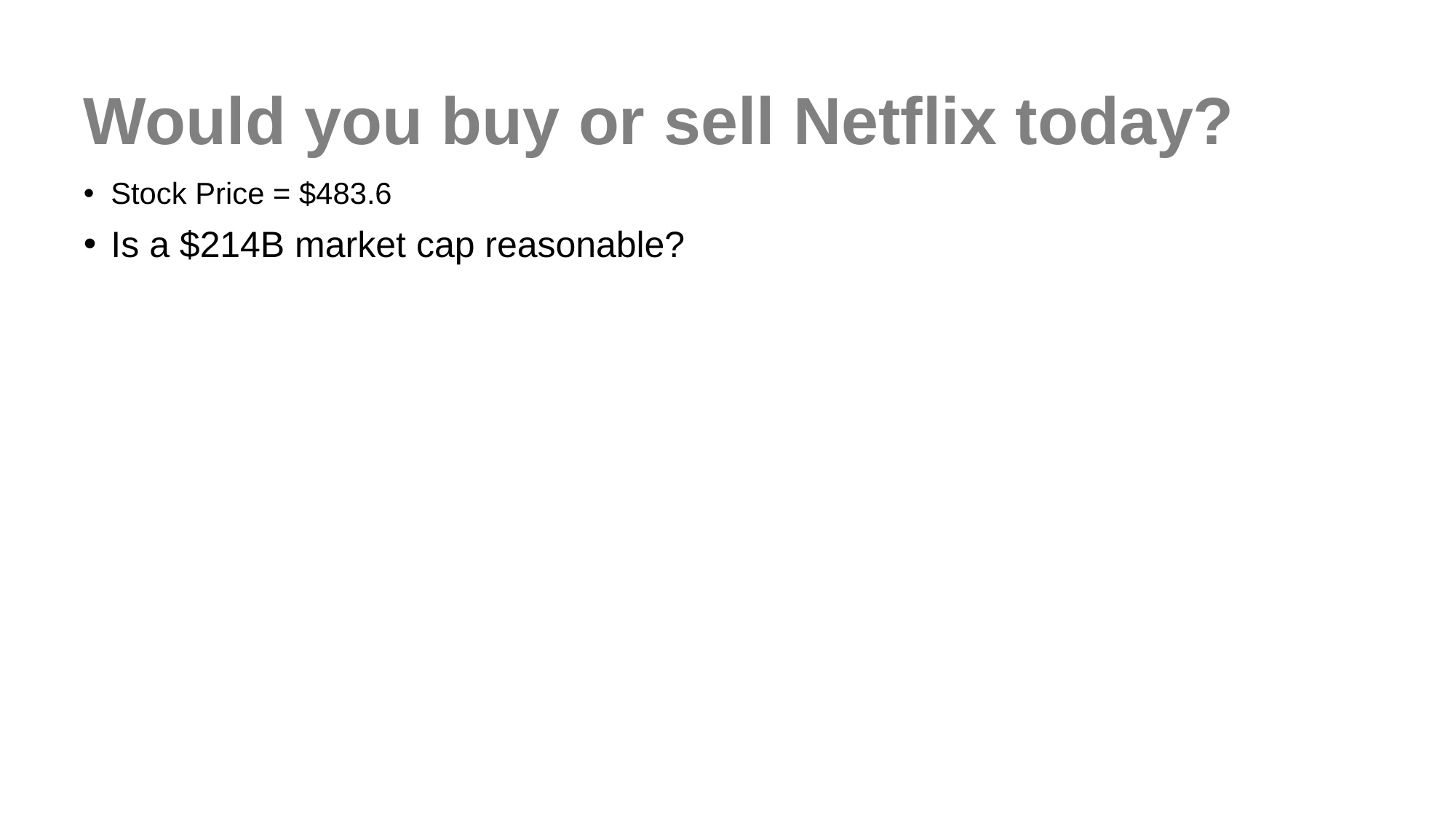

# Would you buy or sell Netflix today?
Stock Price = $483.6
Is a $214B market cap reasonable?